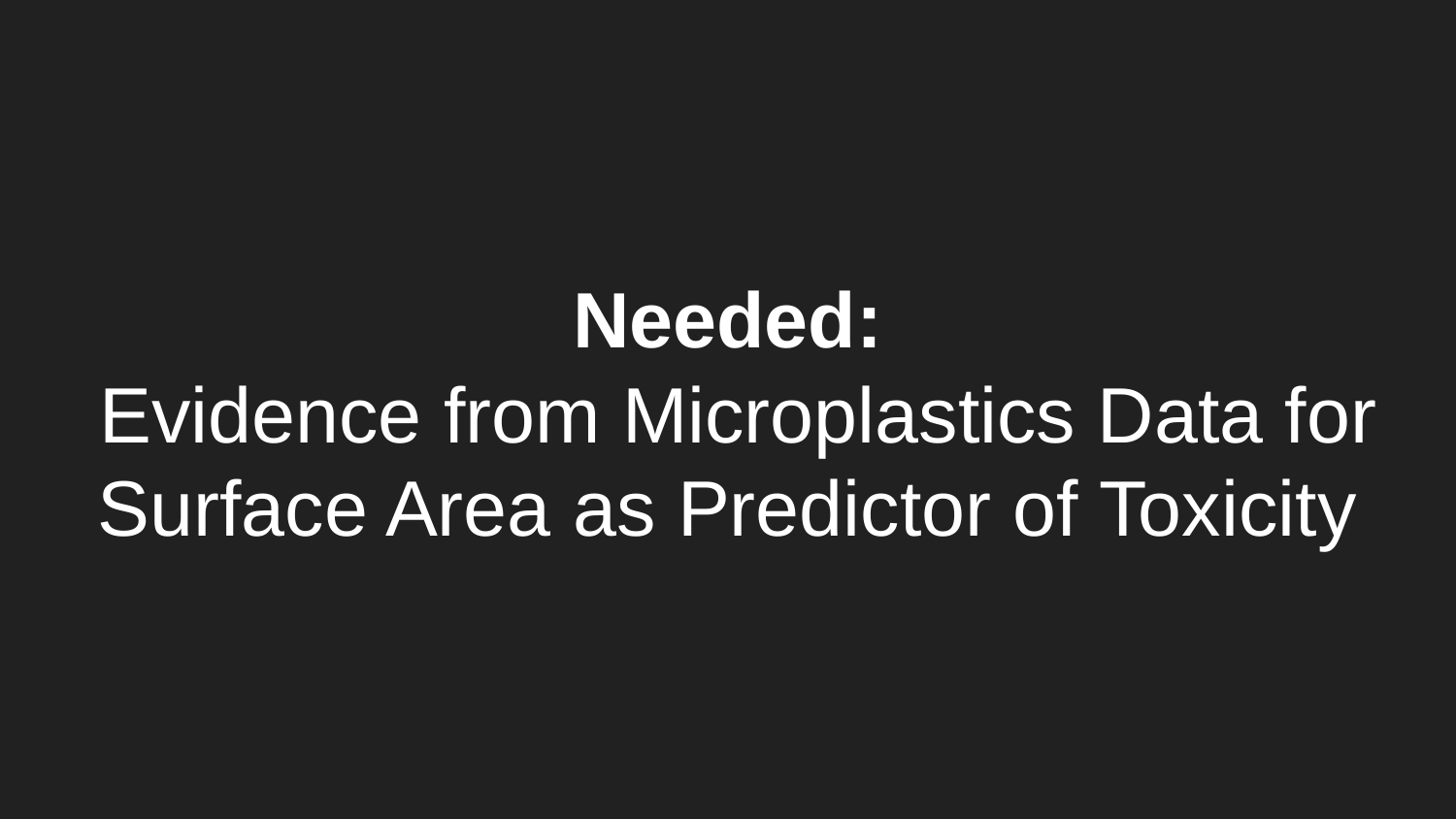

# Needed: Evidence from Microplastics Data for Surface Area as Predictor of Toxicity